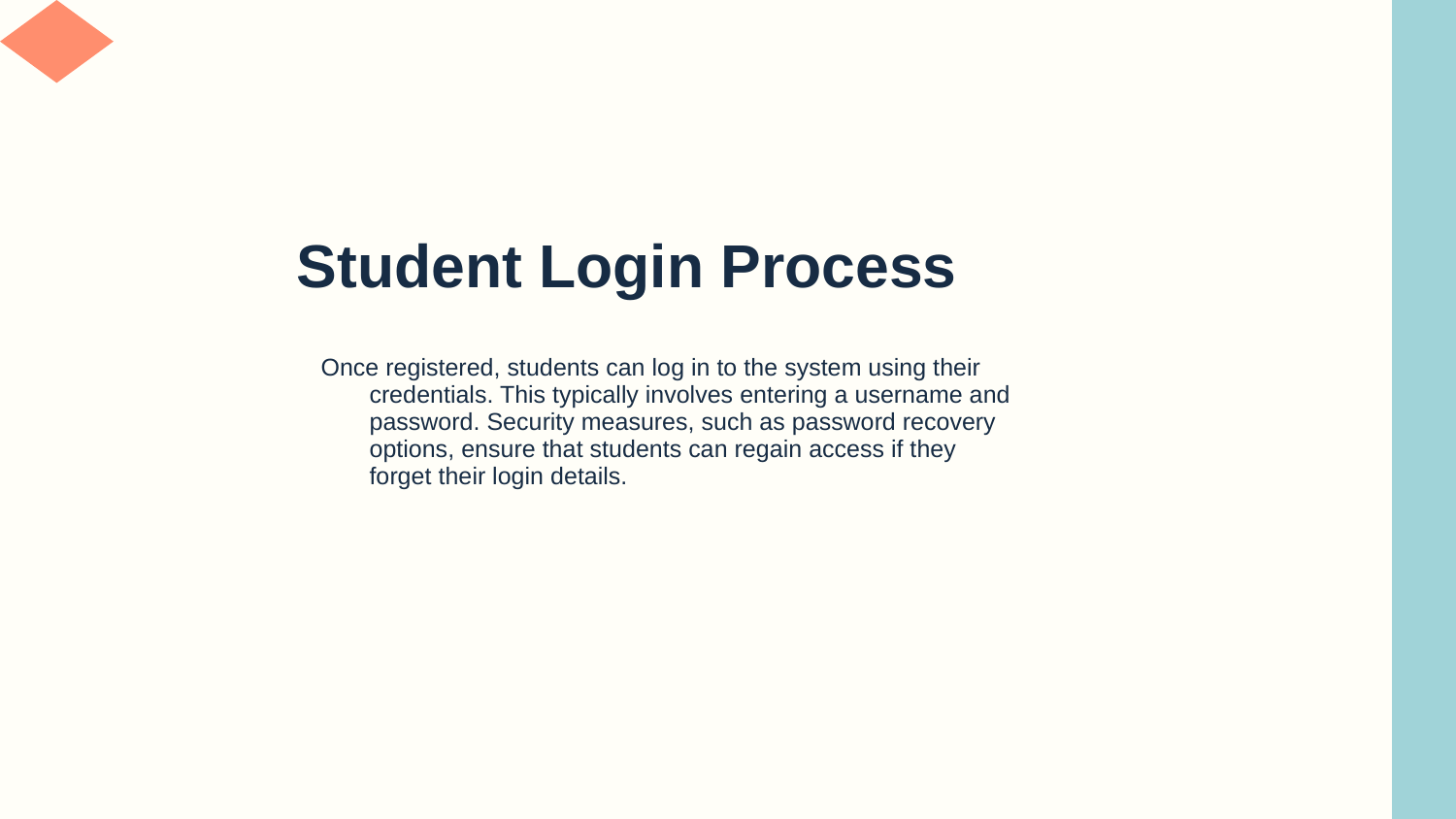

# Student Login Process
Once registered, students can log in to the system using their credentials. This typically involves entering a username and password. Security measures, such as password recovery options, ensure that students can regain access if they forget their login details.